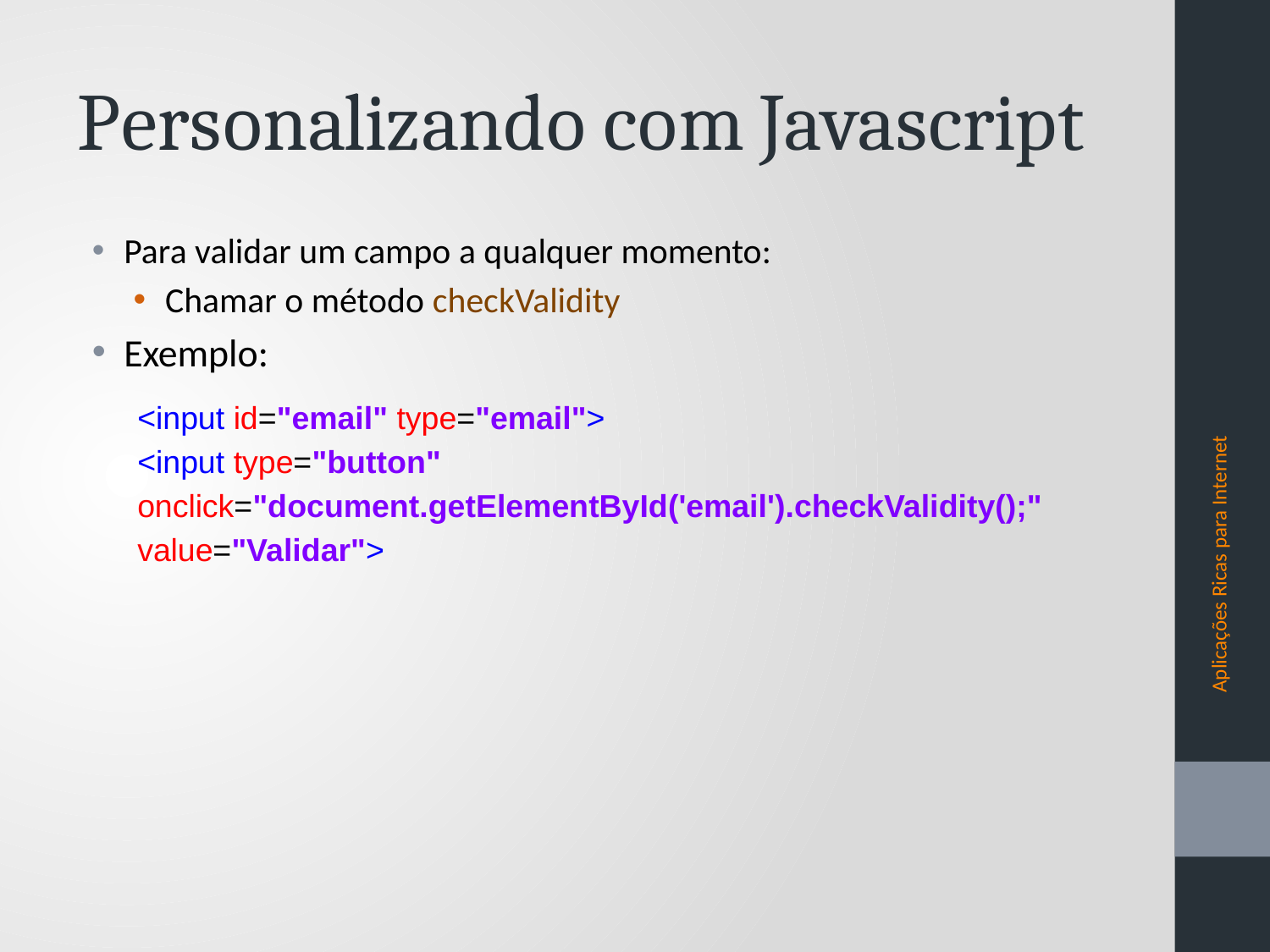

# Personalizando com Javascript
Para validar um campo a qualquer momento:
Chamar o método checkValidity
Exemplo:

<input id="email" type="email">
<input type="button"
onclick="document.getElementById('email').checkValidity();"
value="Validar">
Aplicações Ricas para Internet